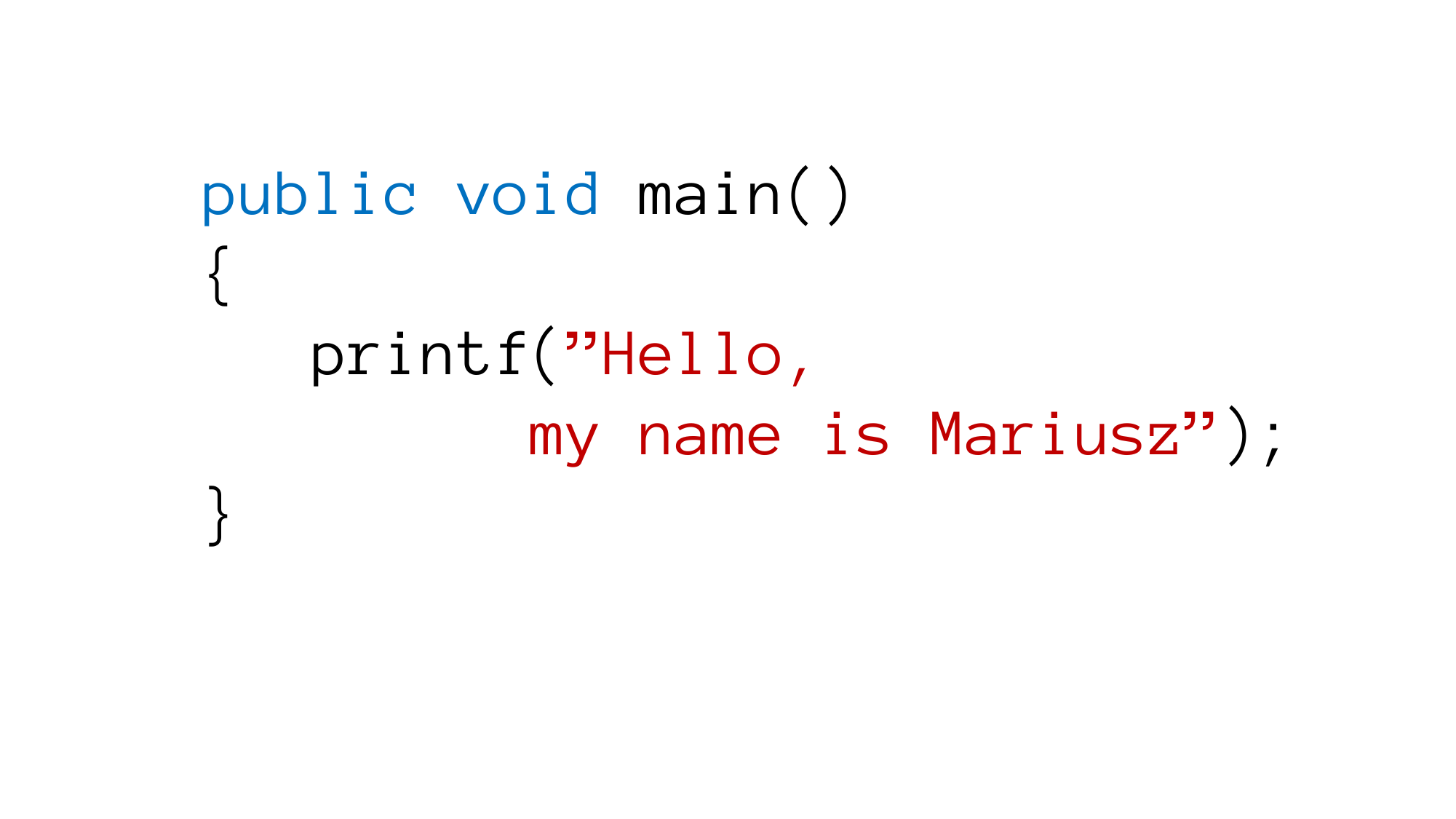

public void main()
{
	printf(”Hello,
         my name is Mariusz”);
}